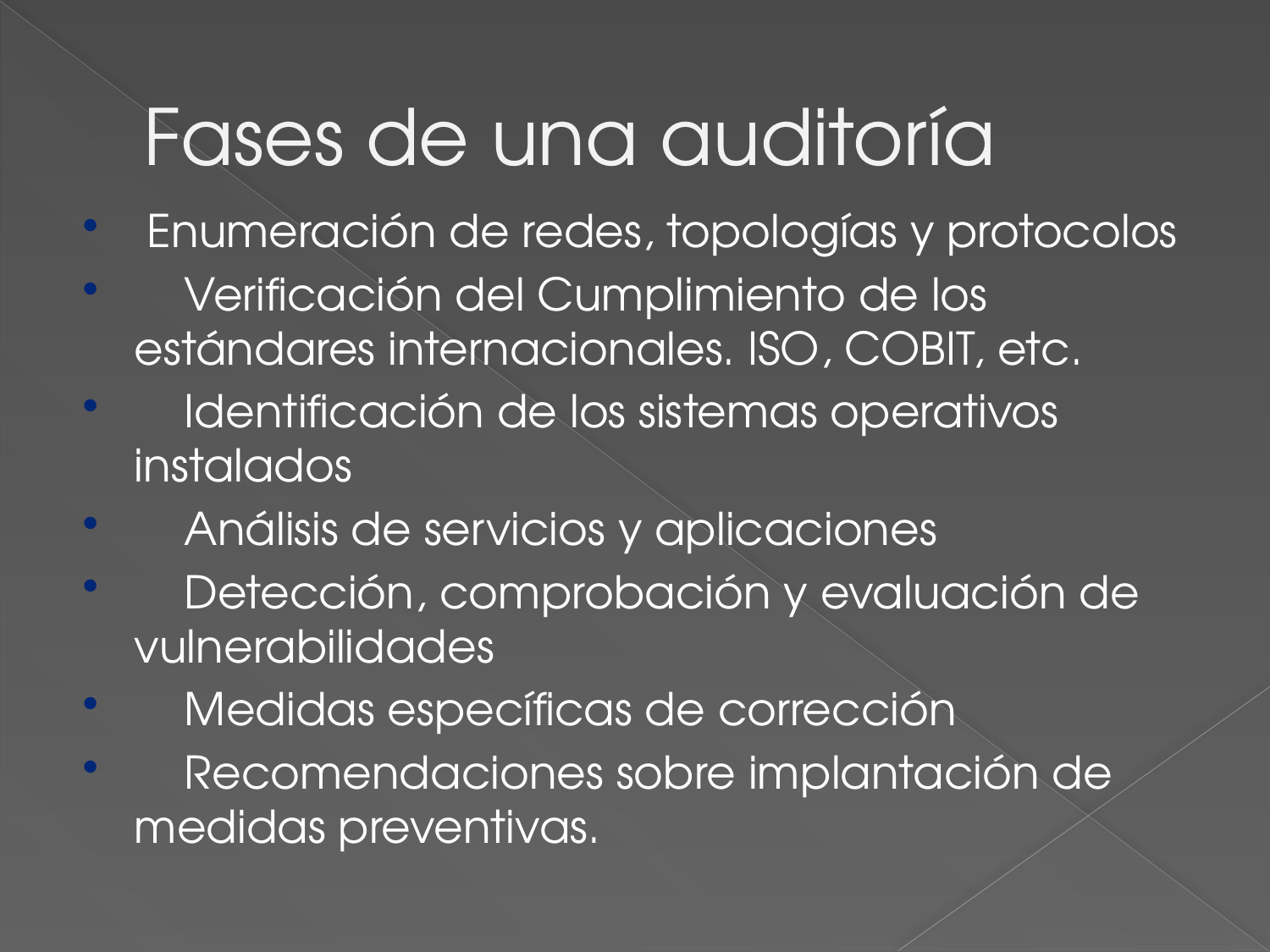

# Fases de una auditoría
 Enumeración de redes, topologías y protocolos
    Verificación del Cumplimiento de los estándares internacionales. ISO, COBIT, etc.
    Identificación de los sistemas operativos instalados
    Análisis de servicios y aplicaciones
    Detección, comprobación y evaluación de vulnerabilidades
    Medidas específicas de corrección
    Recomendaciones sobre implantación de medidas preventivas.